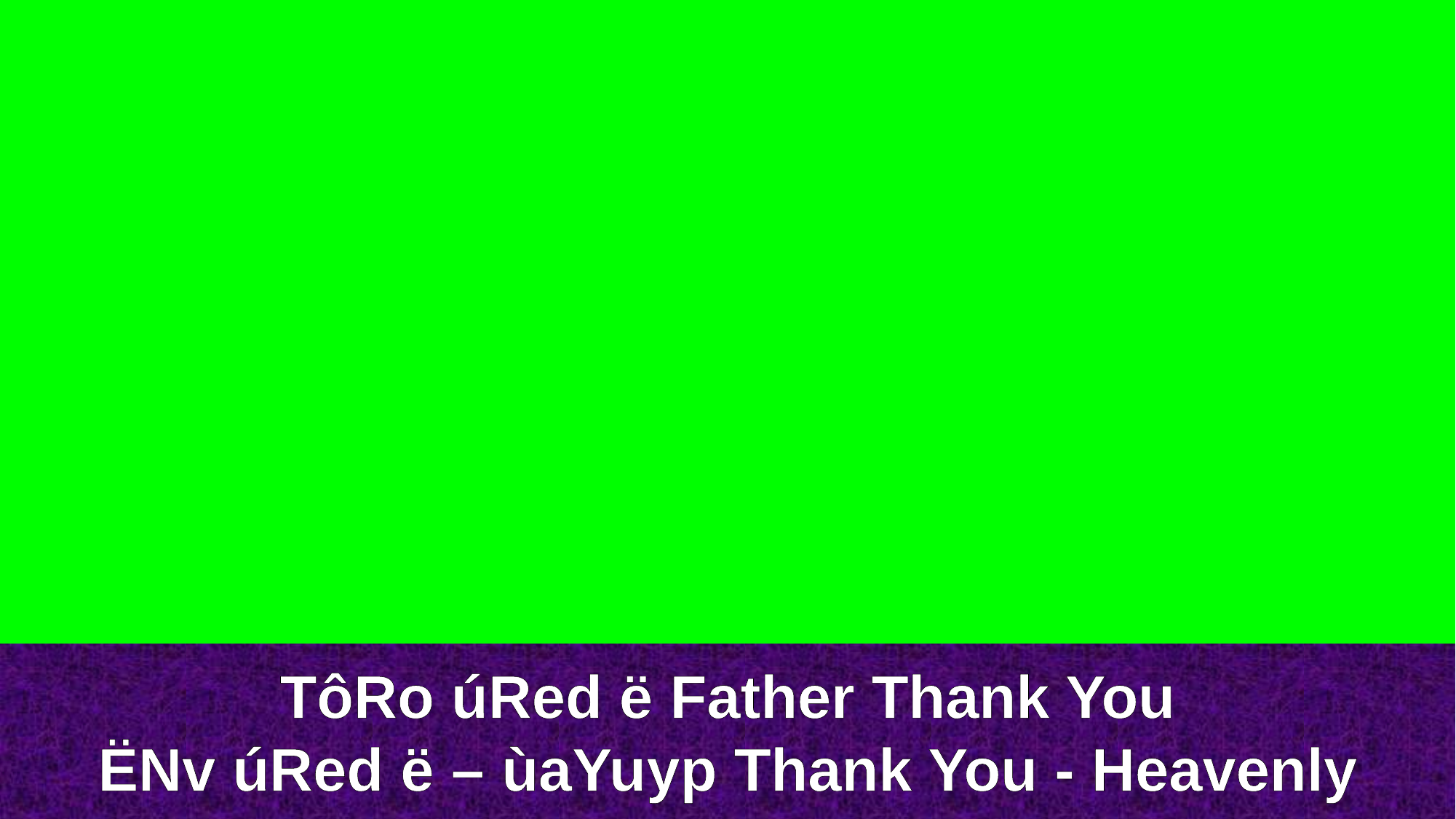

TôRo úRed ë Father Thank You
ËNv úRed ë – ùaYuyp Thank You - Heavenly